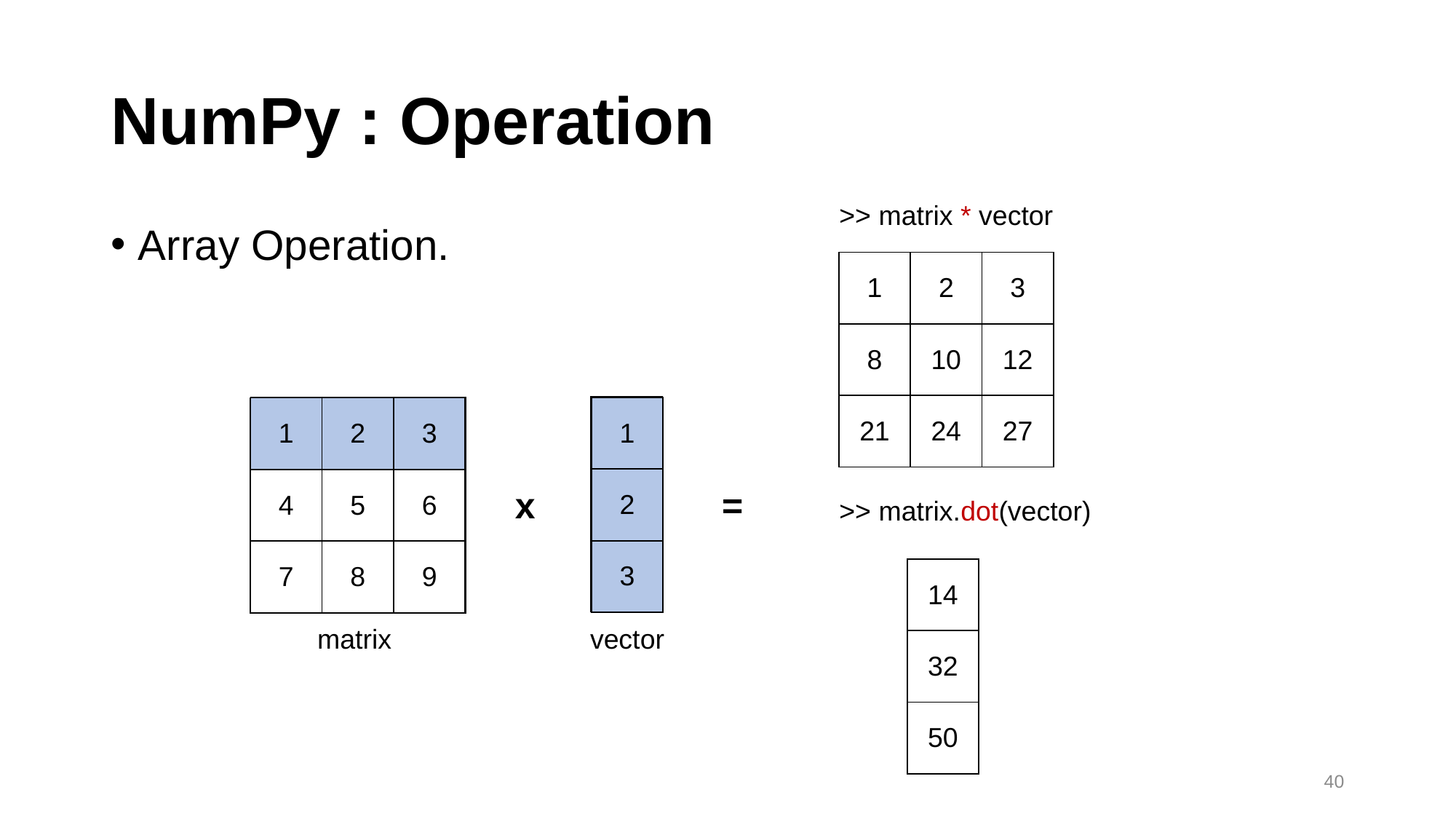

# NumPy : Operation
>> matrix * vector
Array Operation.
| 1 | 2 | 3 |
| --- | --- | --- |
| 8 | 10 | 12 |
| 21 | 24 | 27 |
| 1 |
| --- |
| 2 |
| 3 |
| 1 | 2 | 3 |
| --- | --- | --- |
| 4 | 5 | 6 |
| 7 | 8 | 9 |
| 1 |
| --- |
| 2 |
| 3 |
| 1 | 2 | 3 |
| --- | --- | --- |
| 4 | 5 | 6 |
| 7 | 8 | 9 |
| 1 | 2 | 3 |
| --- | --- | --- |
| 4 | 5 | 6 |
| 7 | 8 | 9 |
=
x
>> matrix.dot(vector)
| 14 |
| --- |
| 32 |
| 50 |
matrix
vector
40